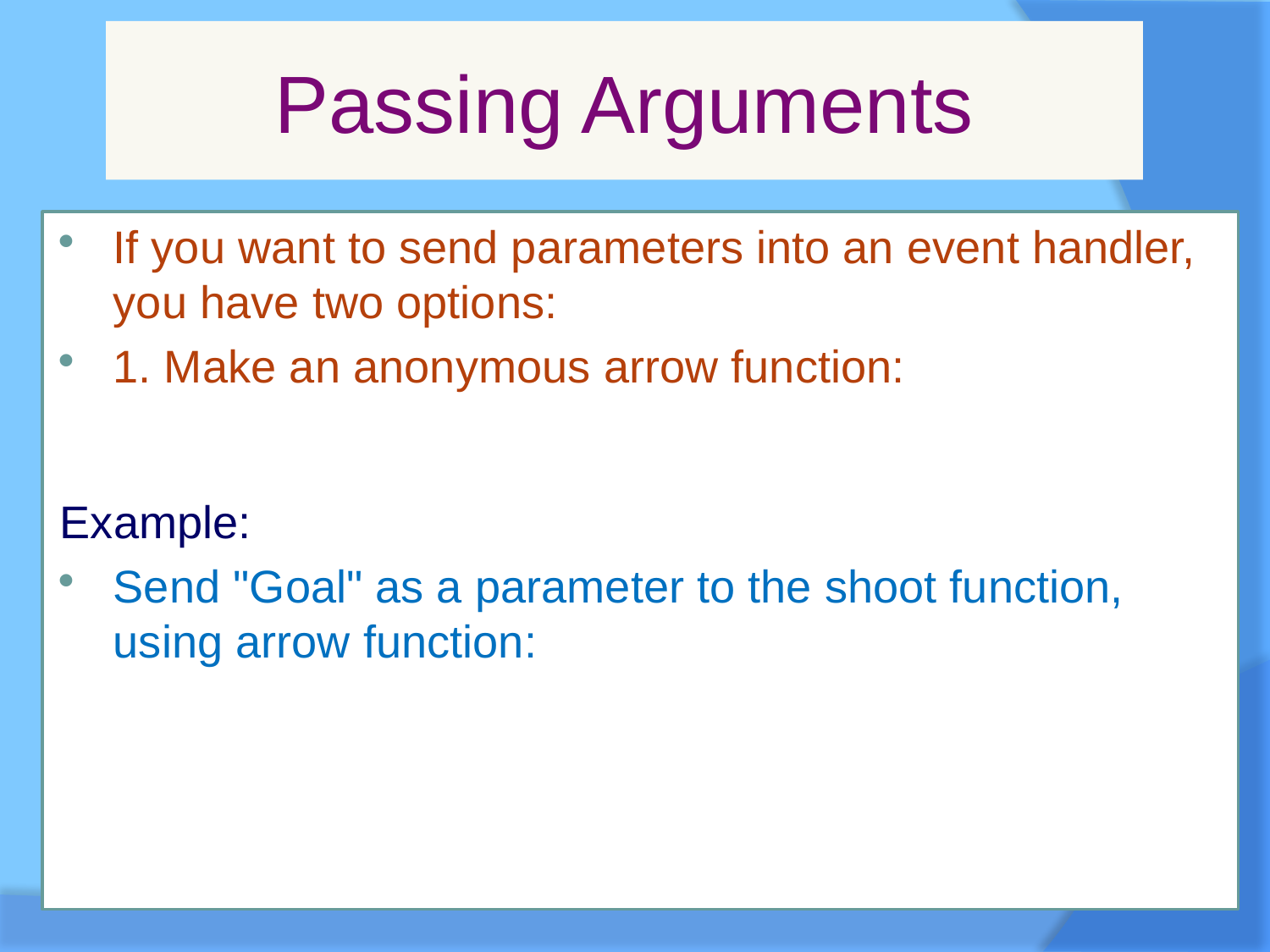

# Passing Arguments
If you want to send parameters into an event handler, you have two options:
1. Make an anonymous arrow function:

Example:
Send "Goal" as a parameter to the shoot function, using arrow function: